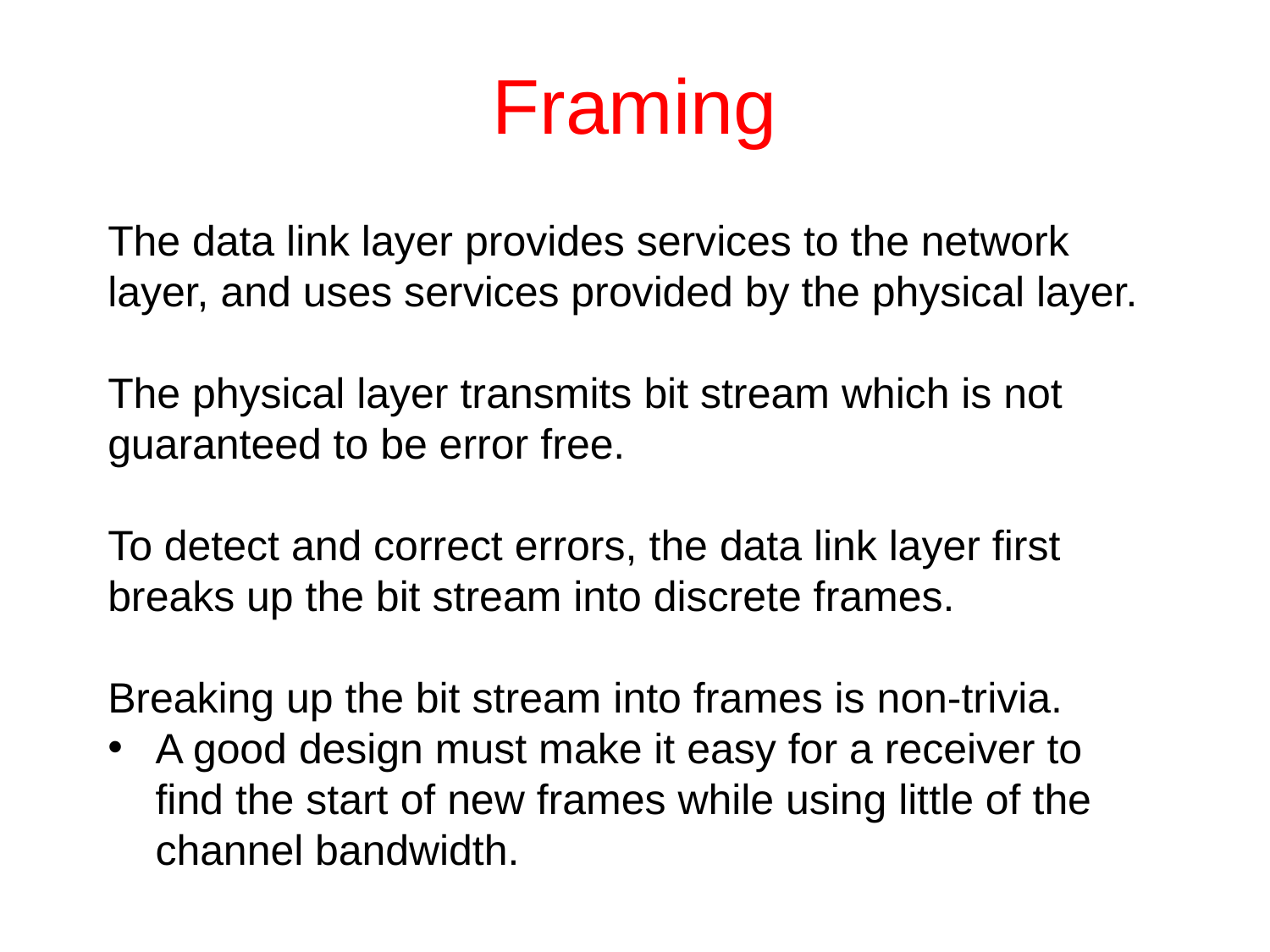

# Framing
The data link layer provides services to the network layer, and uses services provided by the physical layer.

The physical layer transmits bit stream which is not guaranteed to be error free.

To detect and correct errors, the data link layer first breaks up the bit stream into discrete frames.

Breaking up the bit stream into frames is non-trivia.
A good design must make it easy for a receiver to find the start of new frames while using little of the channel bandwidth.